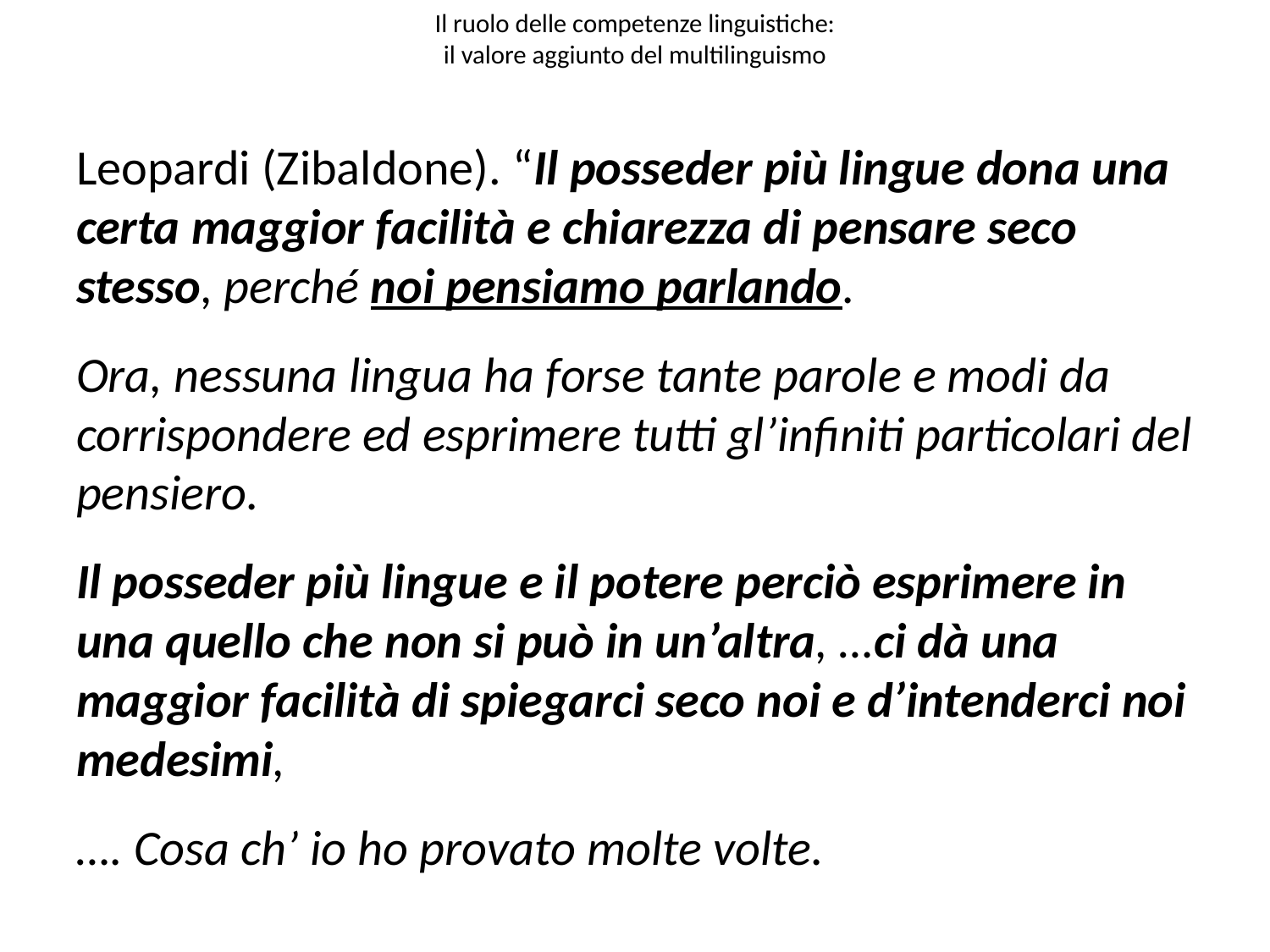

# Il ruolo delle competenze linguistiche: il valore aggiunto del multilinguismo

Leopardi (Zibaldone). “Il posseder più lingue dona una certa maggior facilità e chiarezza di pensare seco stesso, perché noi pensiamo parlando.

Ora, nessuna lingua ha forse tante parole e modi da corrispondere ed esprimere tutti gl’infiniti particolari del pensiero.

Il posseder più lingue e il potere perciò esprimere in una quello che non si può in un’altra, …ci dà una maggior facilità di spiegarci seco noi e d’intenderci noi medesimi,

…. Cosa ch’ io ho provato molte volte.